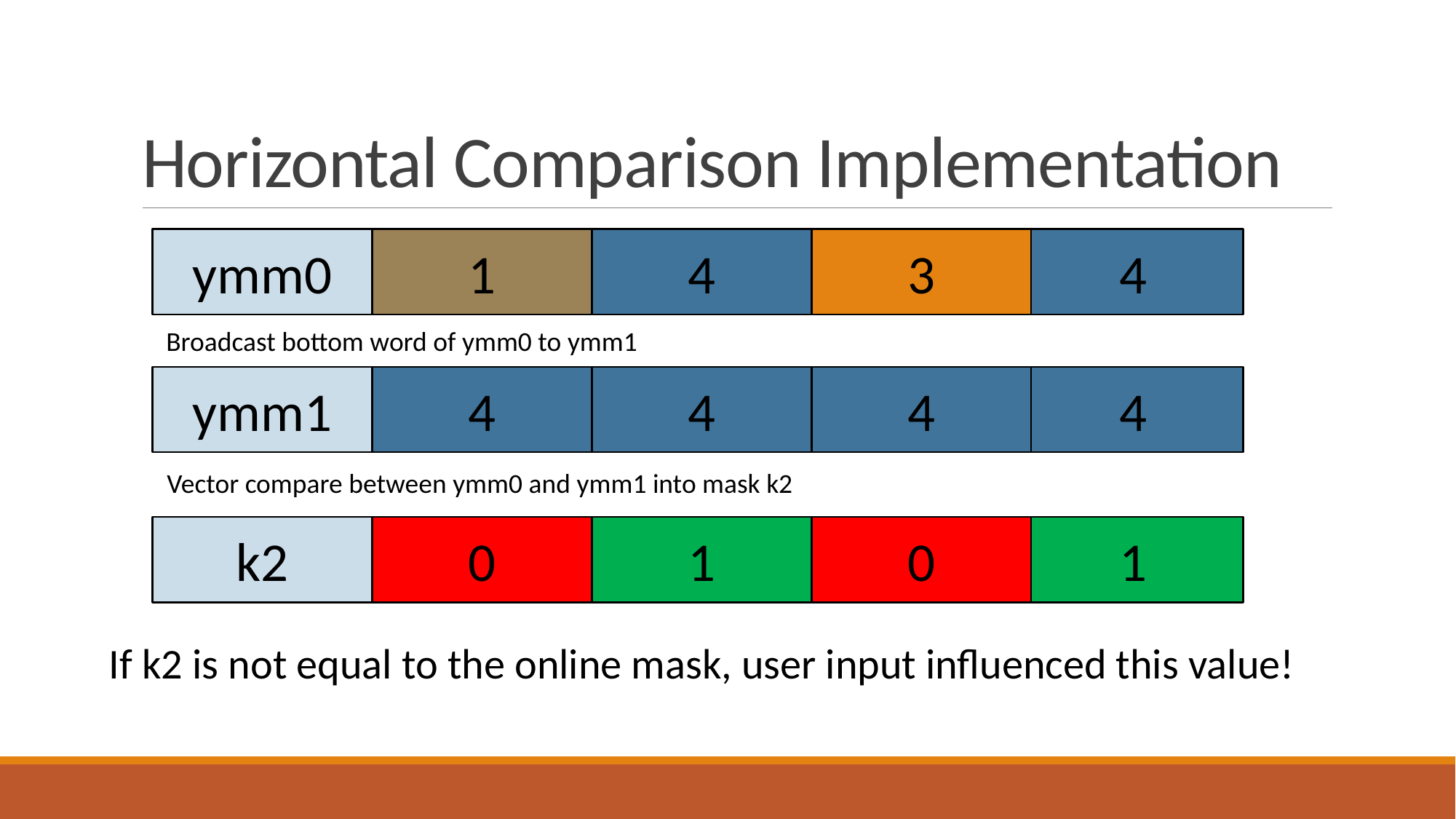

# Horizontal Comparison Implementation
ymm0
1
4
3
4
Broadcast bottom word of ymm0 to ymm1
ymm1
4
4
4
4
Vector compare between ymm0 and ymm1 into mask k2
k2
0
1
0
1
If k2 is not equal to the online mask, user input influenced this value!